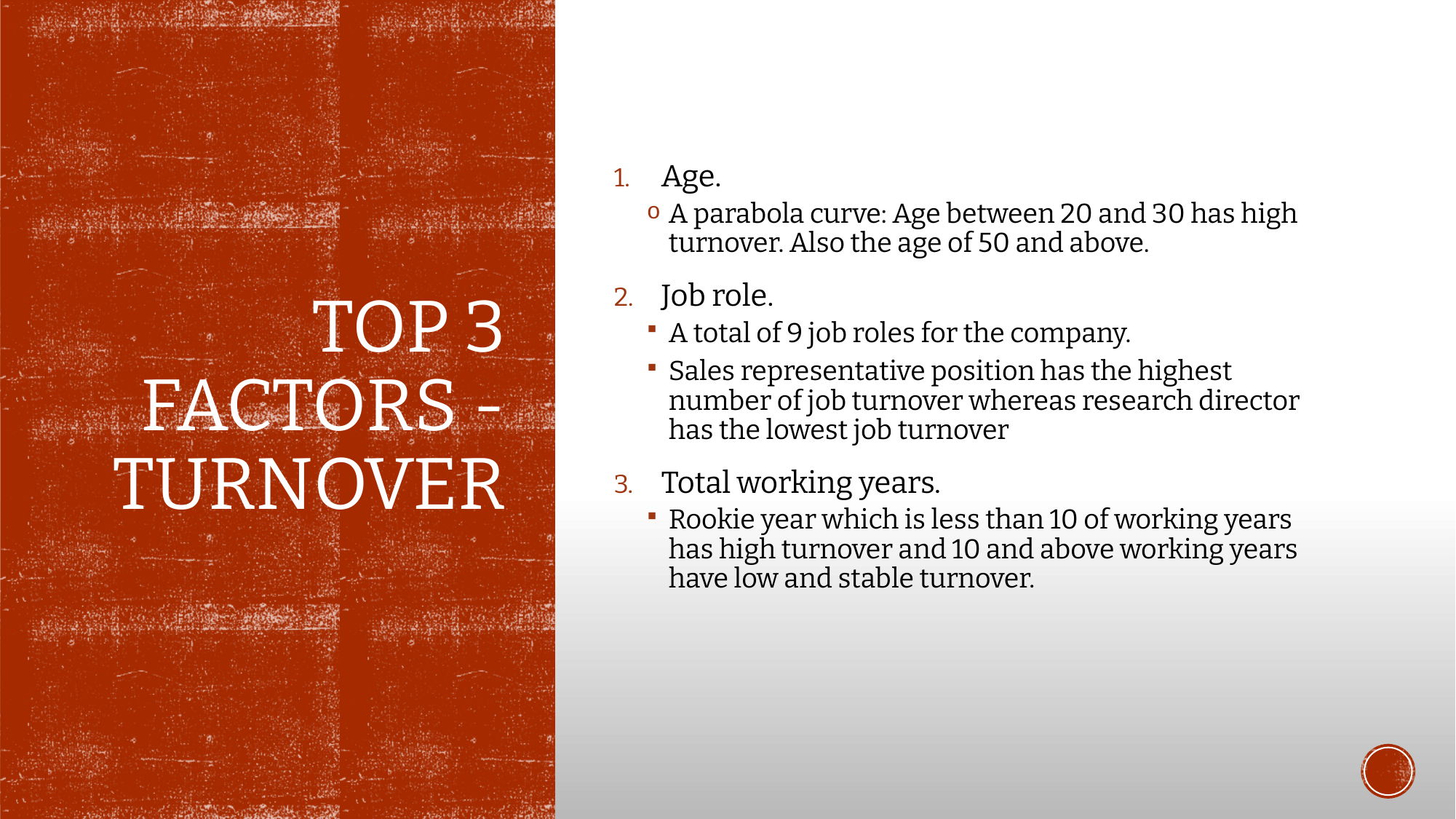

Age.
A parabola curve: Age between 20 and 30 has high turnover. Also the age of 50 and above.
 Job role.
A total of 9 job roles for the company.
Sales representative position has the highest number of job turnover whereas research director has the lowest job turnover
 Total working years.
Rookie year which is less than 10 of working years has high turnover and 10 and above working years have low and stable turnover.

# Top 3 Factors - TURNOVER